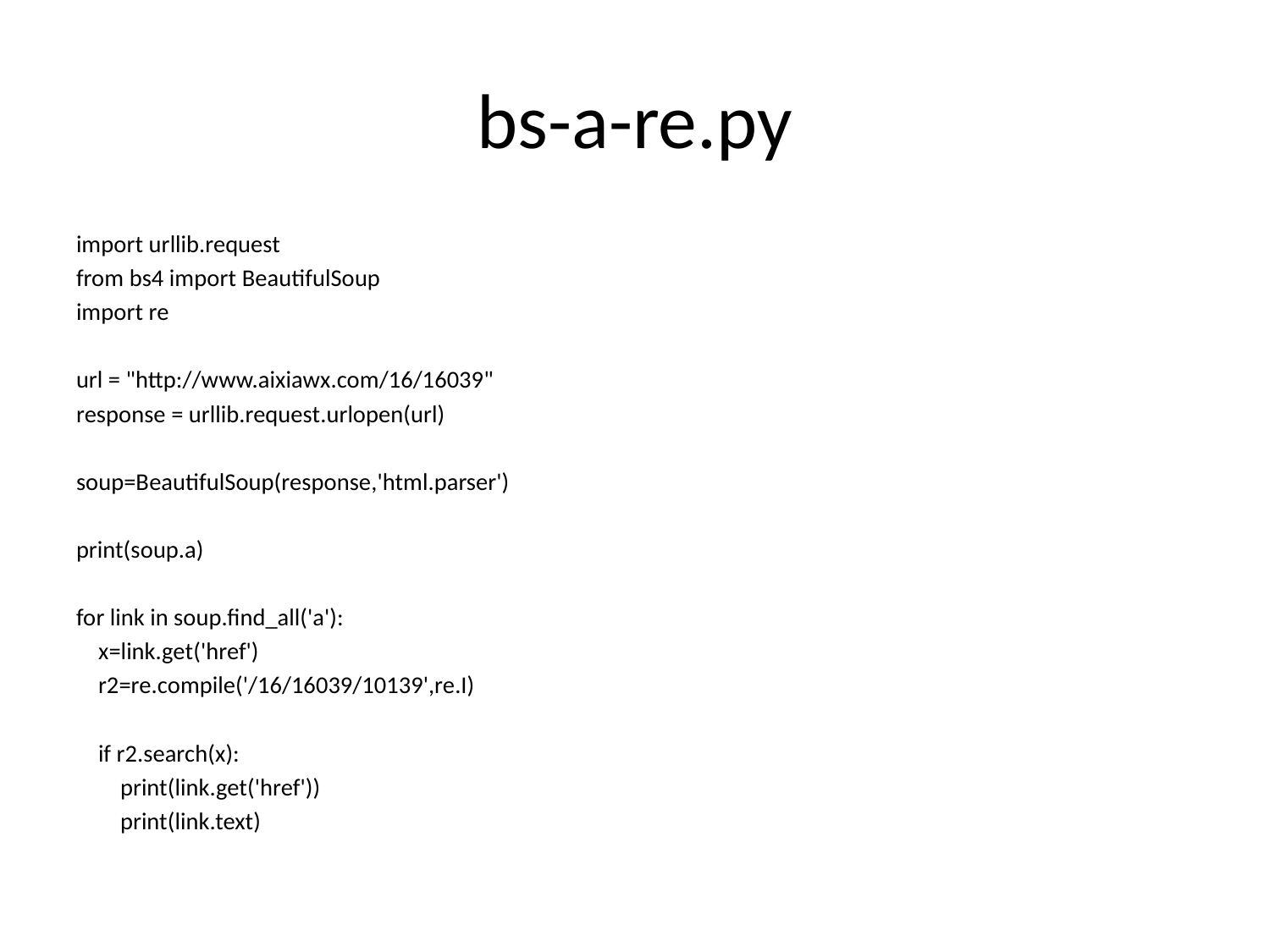

# bs-a-re.py
import urllib.request
from bs4 import BeautifulSoup
import re

url = "http://www.aixiawx.com/16/16039"
response = urllib.request.urlopen(url)

soup=BeautifulSoup(response,'html.parser')

print(soup.a)

for link in soup.find_all('a'):
    x=link.get('href')
    r2=re.compile('/16/16039/10139',re.I)

    if r2.search(x):
        print(link.get('href'))
        print(link.text)